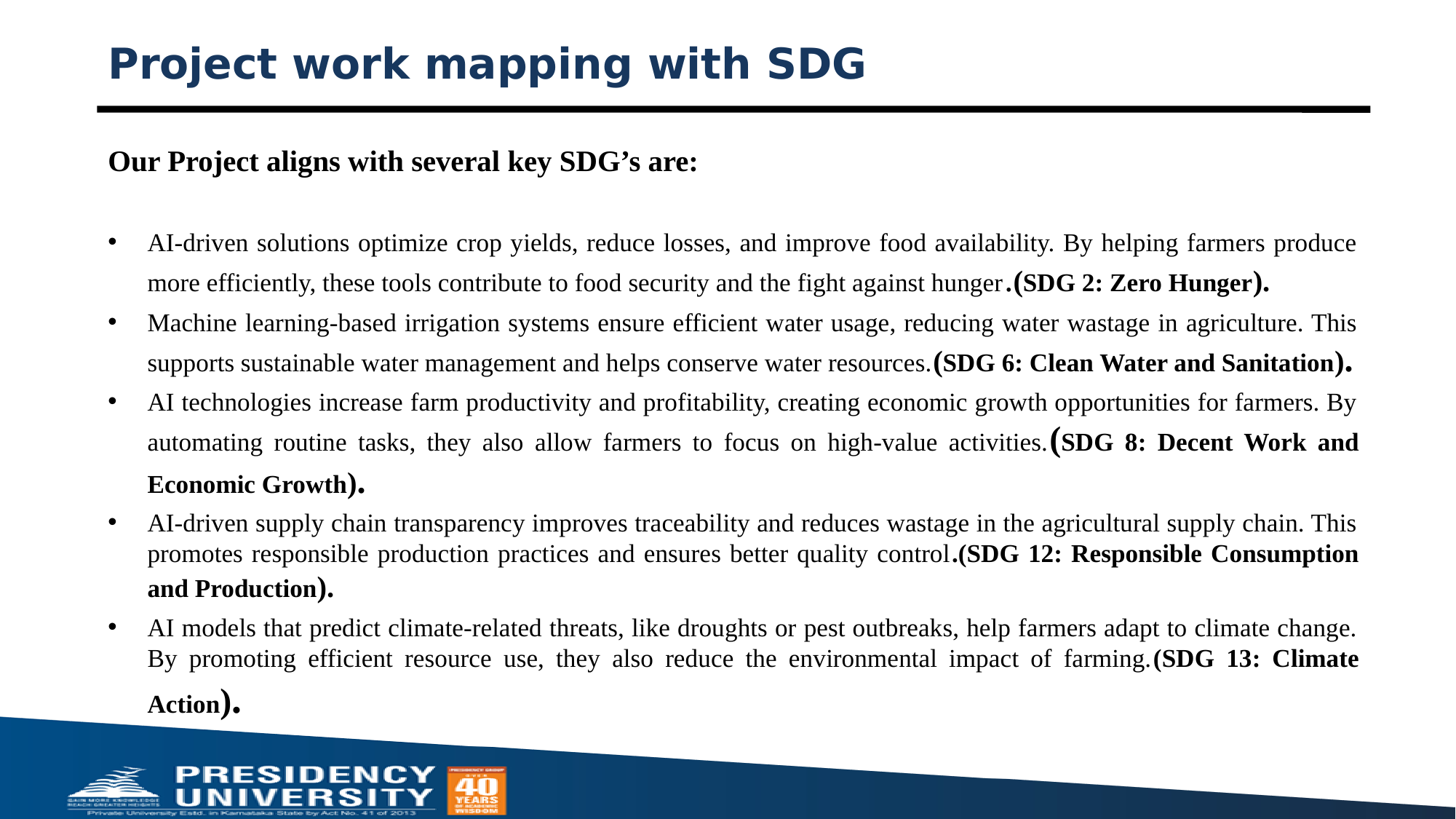

# Project work mapping with SDG
Our Project aligns with several key SDG’s are:

AI-driven solutions optimize crop yields, reduce losses, and improve food availability. By helping farmers produce more efficiently, these tools contribute to food security and the fight against hunger.(SDG 2: Zero Hunger).
Machine learning-based irrigation systems ensure efficient water usage, reducing water wastage in agriculture. This supports sustainable water management and helps conserve water resources.(SDG 6: Clean Water and Sanitation).
AI technologies increase farm productivity and profitability, creating economic growth opportunities for farmers. By automating routine tasks, they also allow farmers to focus on high-value activities.(SDG 8: Decent Work and Economic Growth).
AI-driven supply chain transparency improves traceability and reduces wastage in the agricultural supply chain. This promotes responsible production practices and ensures better quality control.(SDG 12: Responsible Consumption and Production).
AI models that predict climate-related threats, like droughts or pest outbreaks, help farmers adapt to climate change. By promoting efficient resource use, they also reduce the environmental impact of farming.(SDG 13: Climate Action).